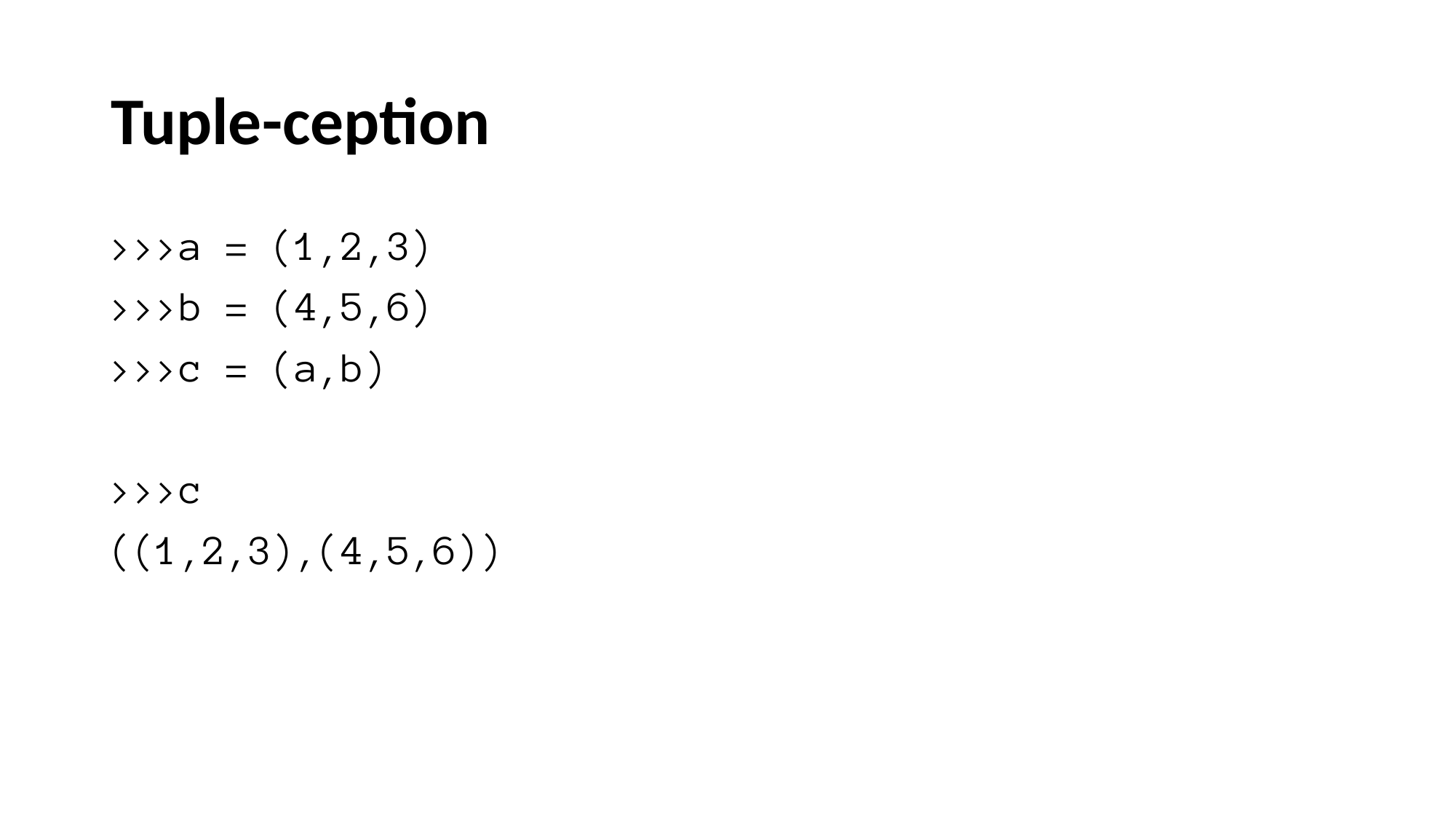

# Tuple-ception
>>>a = (1,2,3)
>>>b = (4,5,6)
>>>c = (a,b)

>>>c
((1,2,3),(4,5,6))